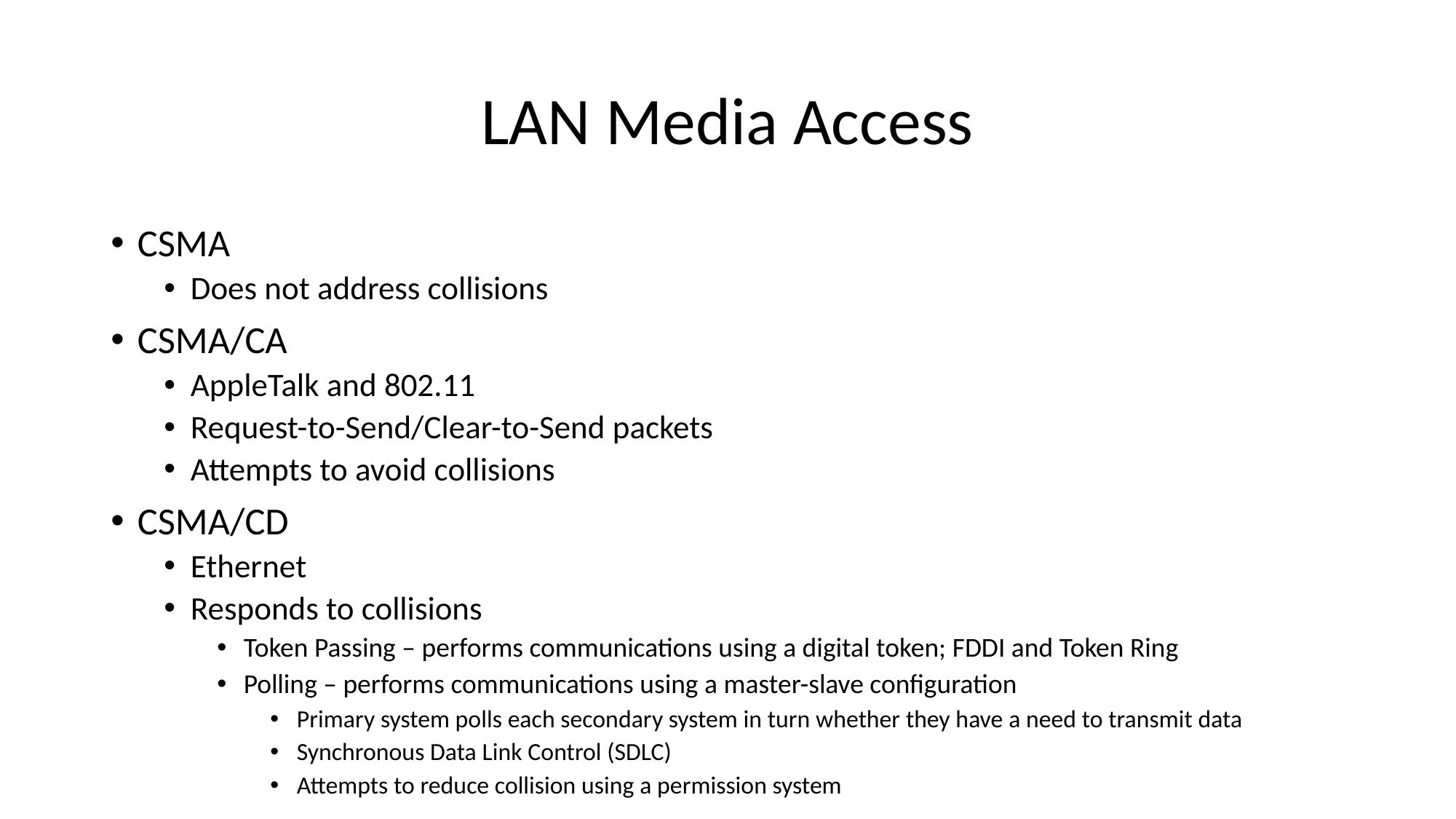

# LAN Media Access
CSMA
Does not address collisions
CSMA/CA
AppleTalk and 802.11
Request-to-Send/Clear-to-Send packets
Attempts to avoid collisions
CSMA/CD
Ethernet
Responds to collisions
Token Passing – performs communications using a digital token; FDDI and Token Ring
Polling – performs communications using a master-slave configuration
Primary system polls each secondary system in turn whether they have a need to transmit data
Synchronous Data Link Control (SDLC)
Attempts to reduce collision using a permission system